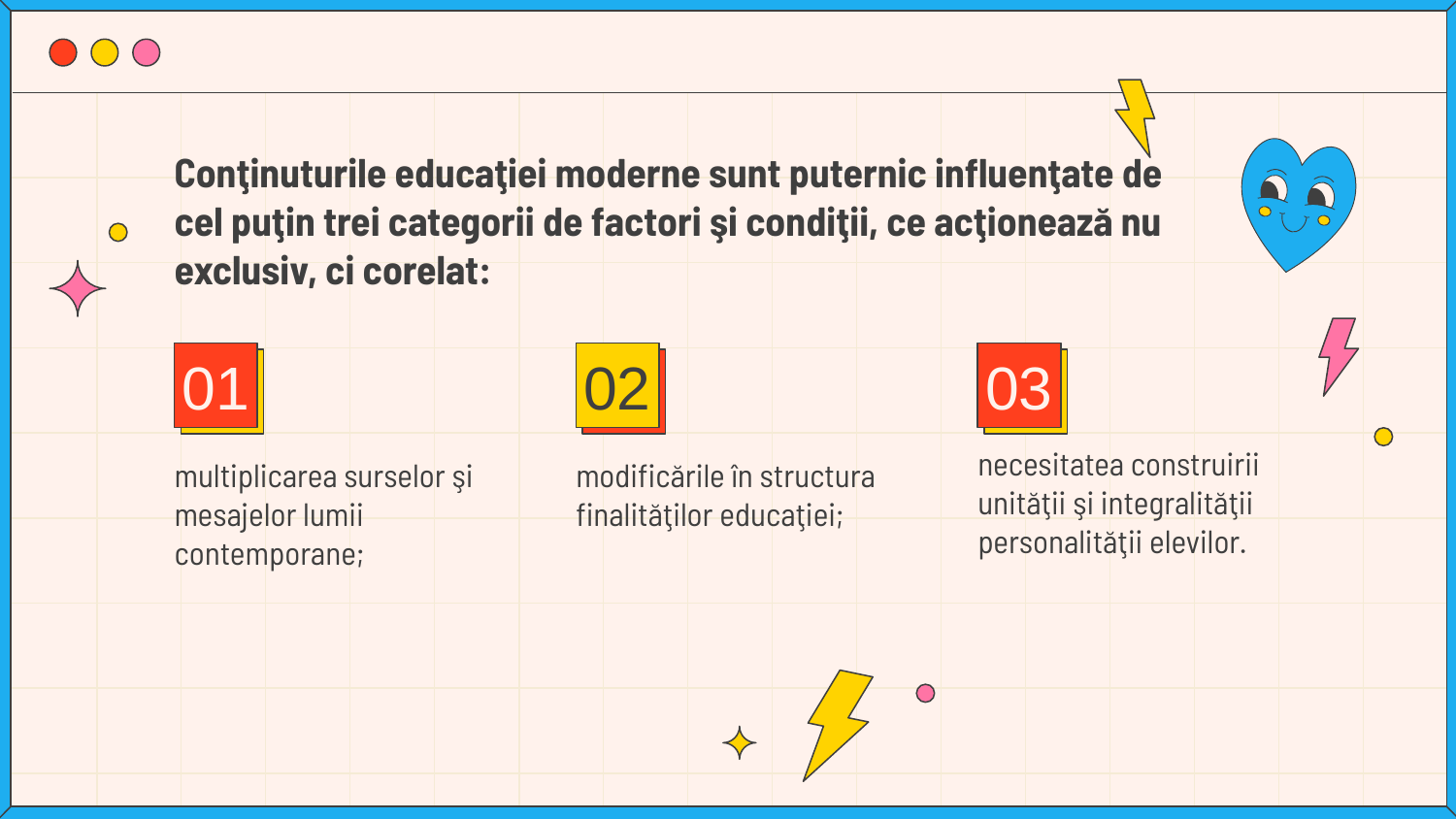

# Conţinuturile educaţiei moderne sunt puternic influenţate de cel puţin trei categorii de factori şi condiţii, ce acţionează nu exclusiv, ci corelat:

01

02

03

necesitatea construirii unităţii şi integralităţii personalităţii elevilor.
multiplicarea surselor şi mesajelor lumii contemporane;
modificările în structura finalităţilor educaţiei;